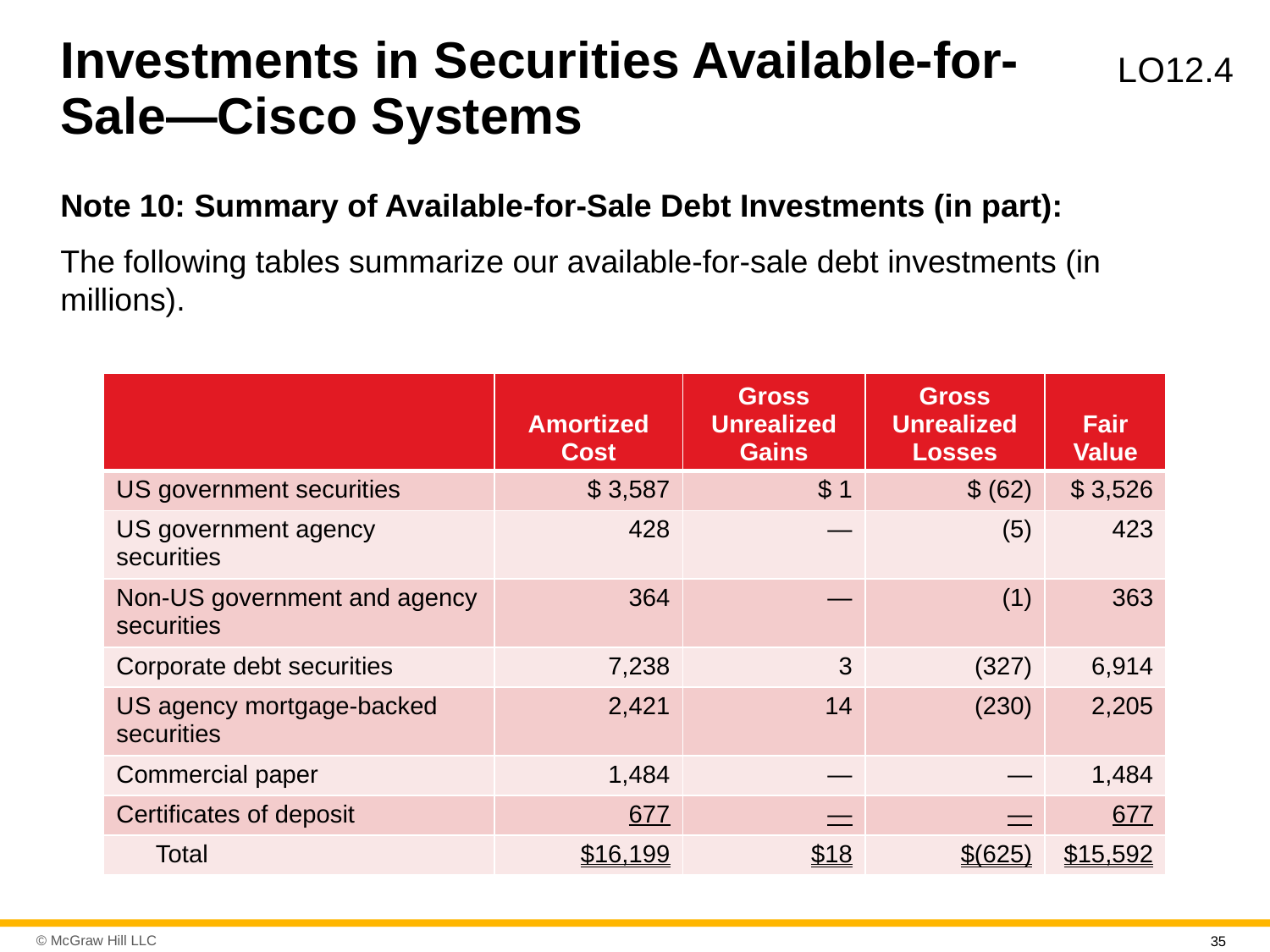

# Investments in Securities Available-for-Sale—Cisco Systems
L O12.4
Note 10: Summary of Available-for-Sale Debt Investments (in part):
The following tables summarize our available-for-sale debt investments (in millions).
|  | Amortized Cost | Gross Unrealized Gains | Gross Unrealized Losses | Fair Value |
| --- | --- | --- | --- | --- |
| U S government securities | $ 3,587 | $ 1 | $ (62) | $ 3,526 |
| U S government agency securities | 428 | ― | (5) | 423 |
| Non-U S government and agency securities | 364 | ― | (1) | 363 |
| Corporate debt securities | 7,238 | 3 | (327) | 6,914 |
| U S agency mortgage-backed securities | 2,421 | 14 | (230) | 2,205 |
| Commercial paper | 1,484 | ― | ― | 1,484 |
| Certificates of deposit | 677 | ― | ― | 677 |
| Total | $16,199 | $18 | $(625) | $15,592 |
35